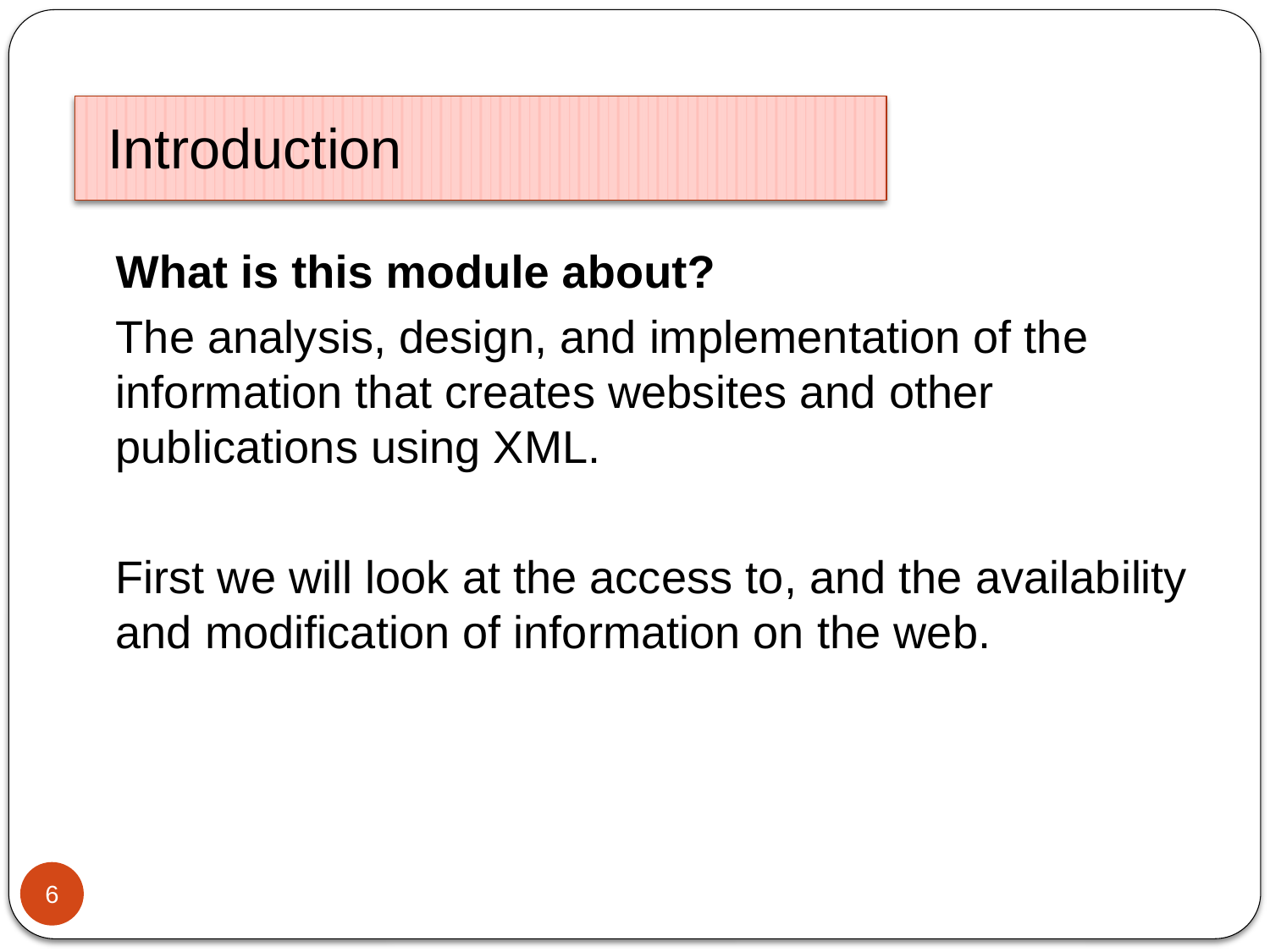

Introduction
What is this module about?
The analysis, design, and implementation of the information that creates websites and other publications using XML.

First we will look at the access to, and the availability and modification of information on the web.

6